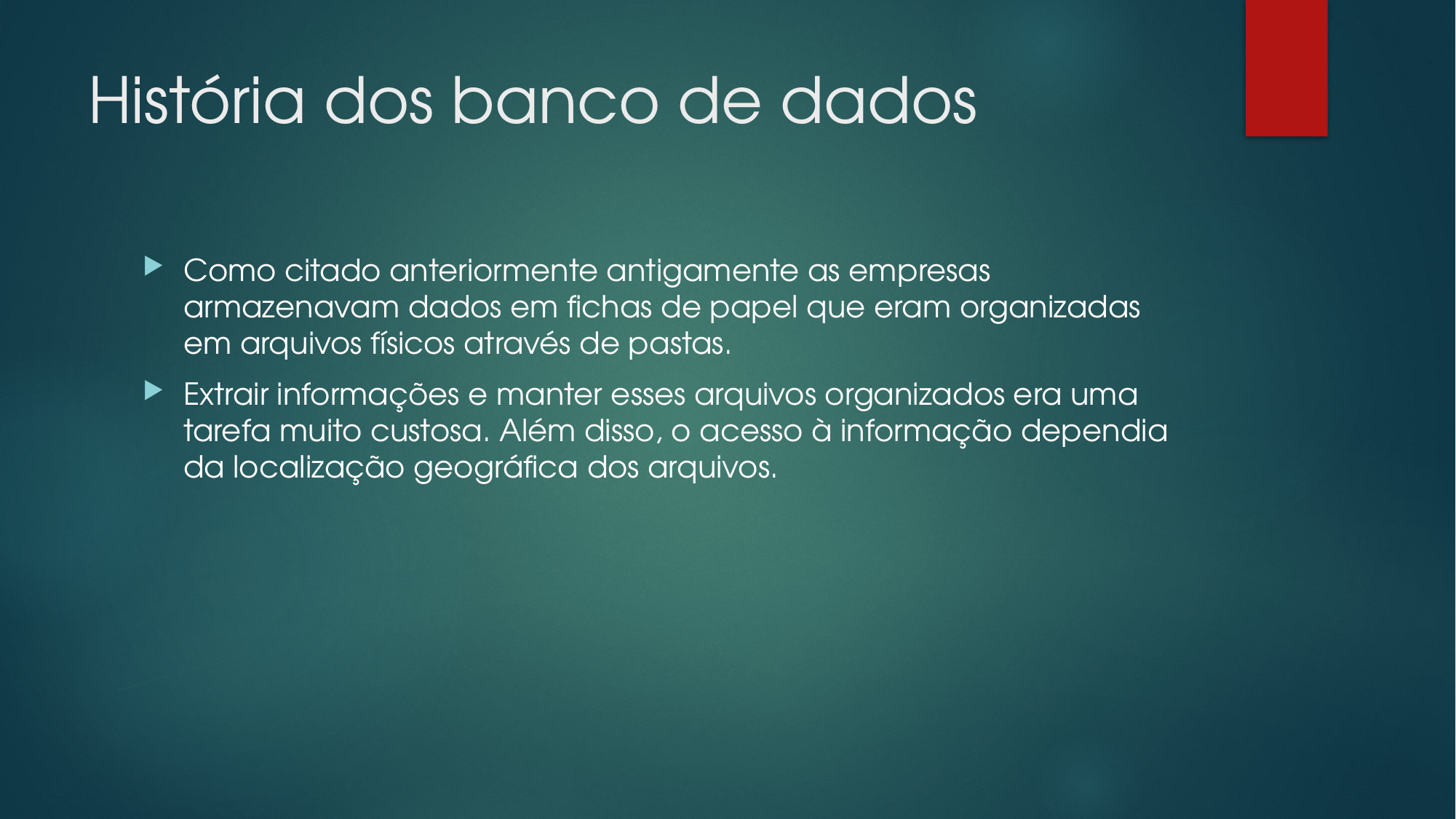

# História dos banco de dados
Como citado anteriormente antigamente as empresas armazenavam dados em fichas de papel que eram organizadas em arquivos físicos através de pastas.
Extrair informações e manter esses arquivos organizados era uma tarefa muito custosa. Além disso, o acesso à informação dependia da localização geográfica dos arquivos.